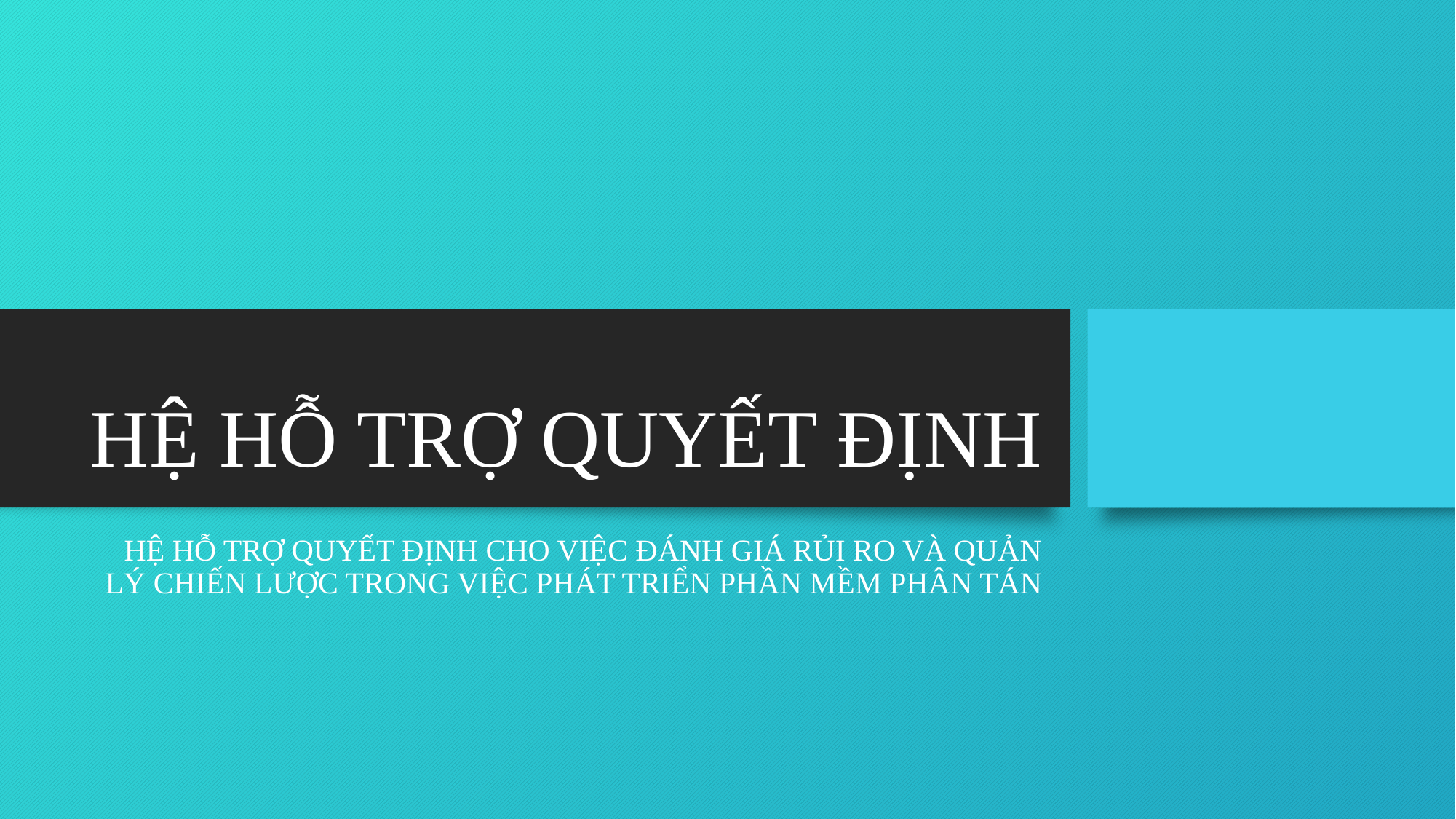

# HỆ HỖ TRỢ QUYẾT ĐỊNH
HỆ HỖ TRỢ QUYẾT ĐỊNH CHO VIỆC ĐÁNH GIÁ RỦI RO VÀ QUẢN LÝ CHIẾN LƯỢC TRONG VIỆC PHÁT TRIỂN PHẦN MỀM PHÂN TÁN